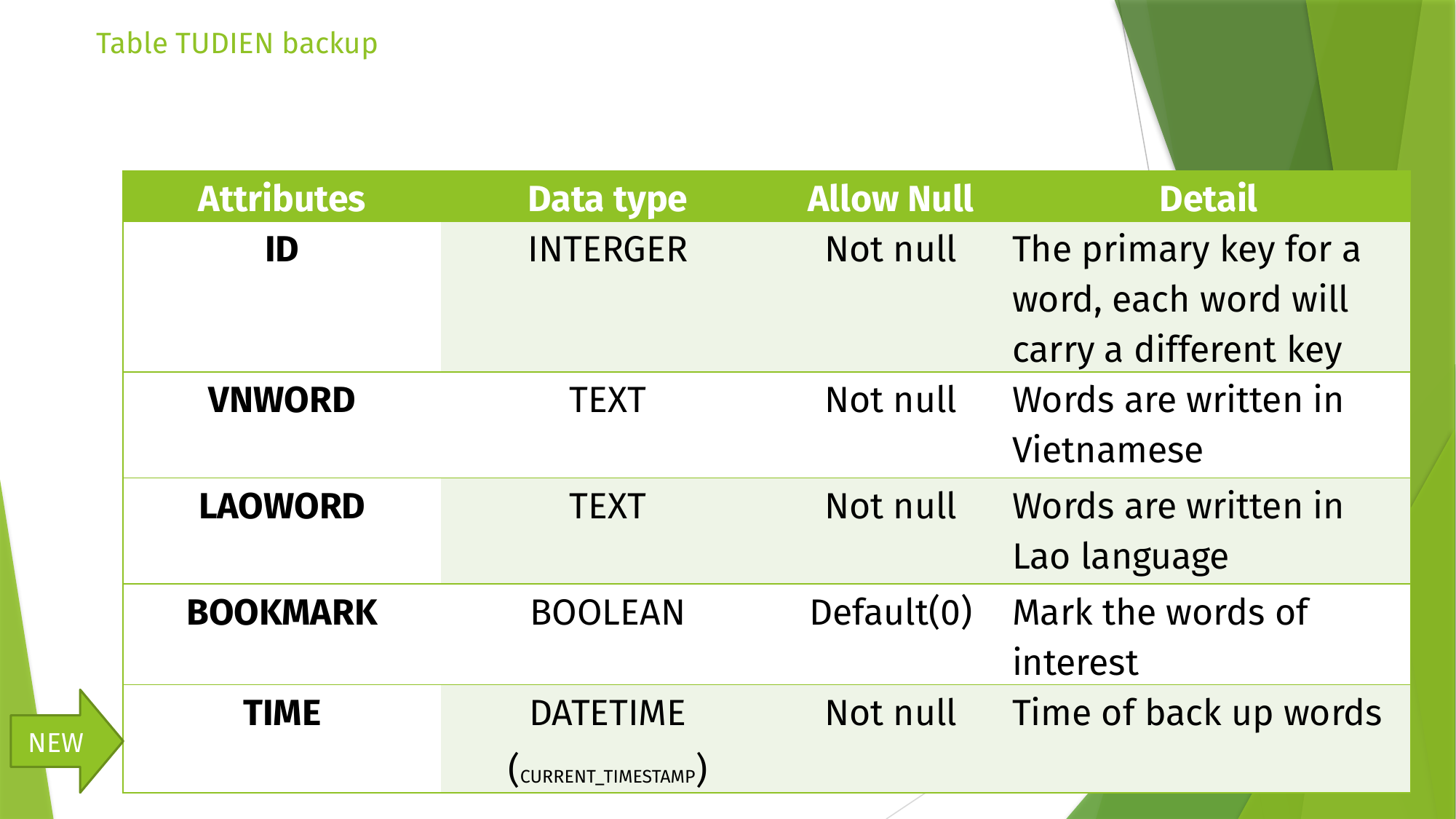

# Table TUDIEN backup
| Attributes | Data type | Allow Null | Detail |
| --- | --- | --- | --- |
| ID | INTERGER | Not null | The primary key for a word, each word will carry a different key |
| VNWORD | TEXT | Not null | Words are written in Vietnamese |
| LAOWORD | TEXT | Not null | Words are written in Lao language |
| BOOKMARK | BOOLEAN | Default(0) | Mark the words of interest |
| TIME | DATETIME (CURRENT\_TIMESTAMP) | Not null | Time of back up words |
NEW